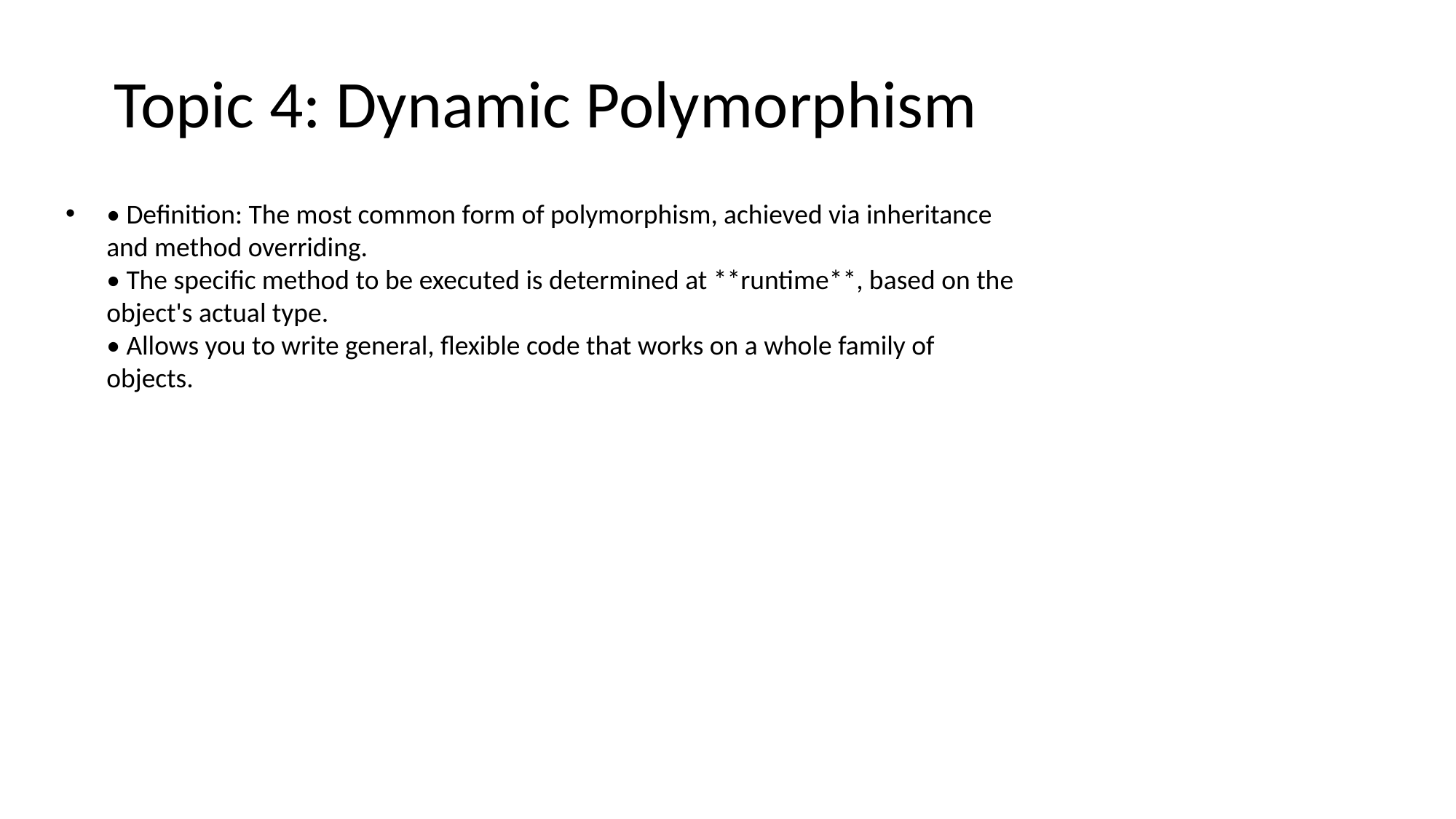

# Topic 4: Dynamic Polymorphism
• Definition: The most common form of polymorphism, achieved via inheritance and method overriding.
• The specific method to be executed is determined at **runtime**, based on the object's actual type.
• Allows you to write general, flexible code that works on a whole family of objects.